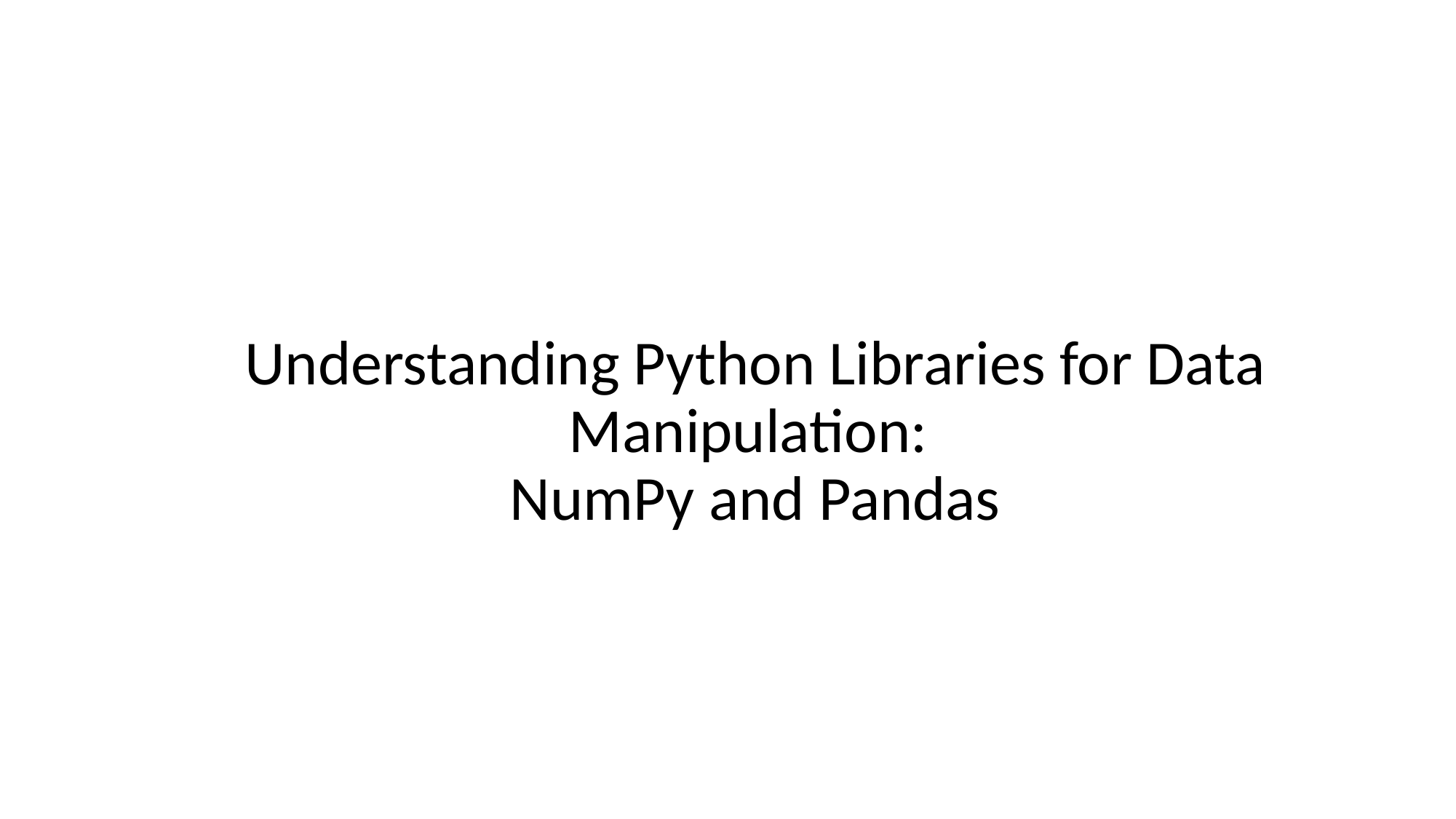

# Understanding Python Libraries for Data Manipulation: NumPy and Pandas